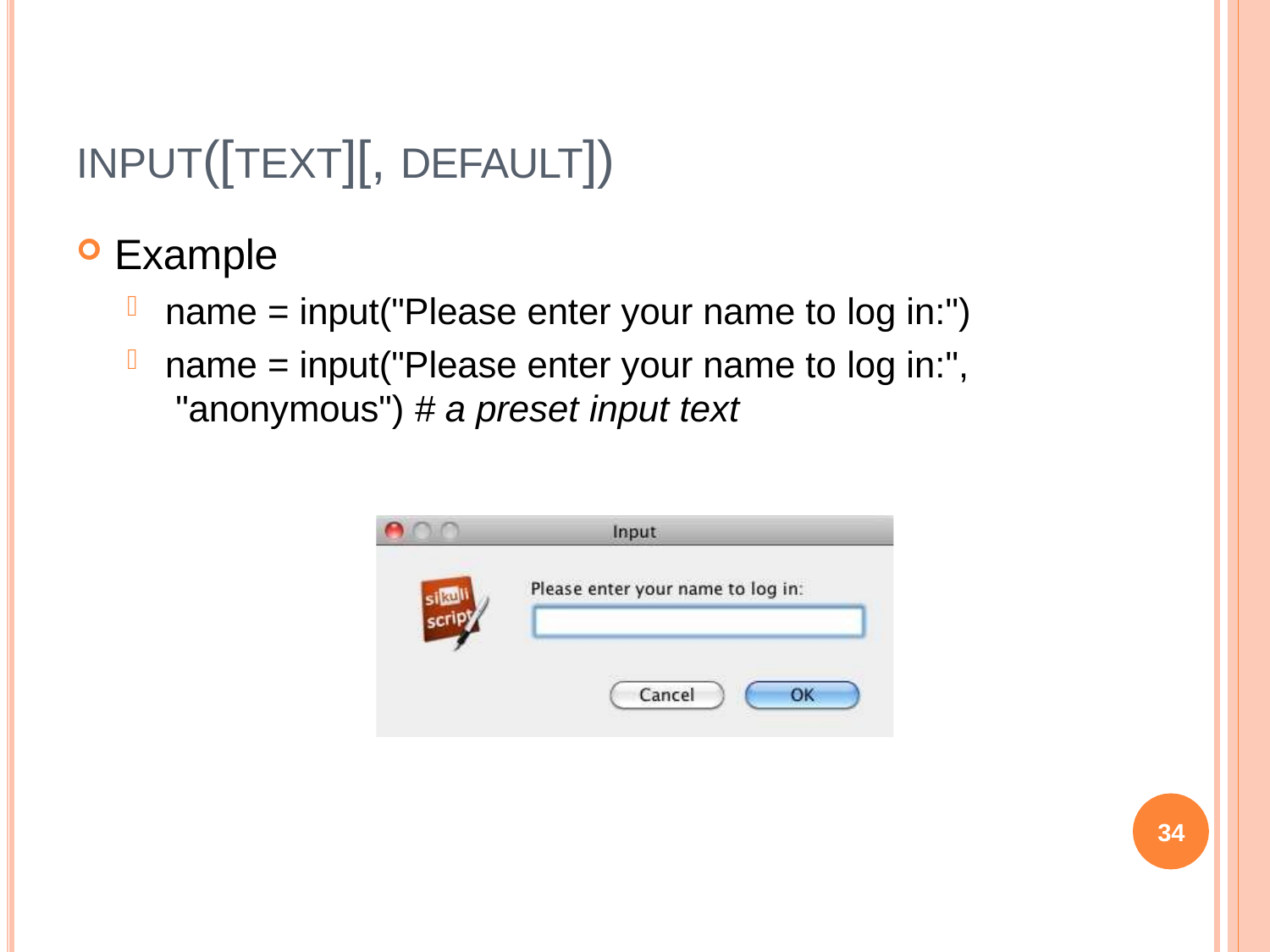

# INPUT([TEXT][, DEFAULT])
Example
name = input("Please enter your name to log in:")
name = input("Please enter your name to log in:",  "anonymous") # a preset input text

34